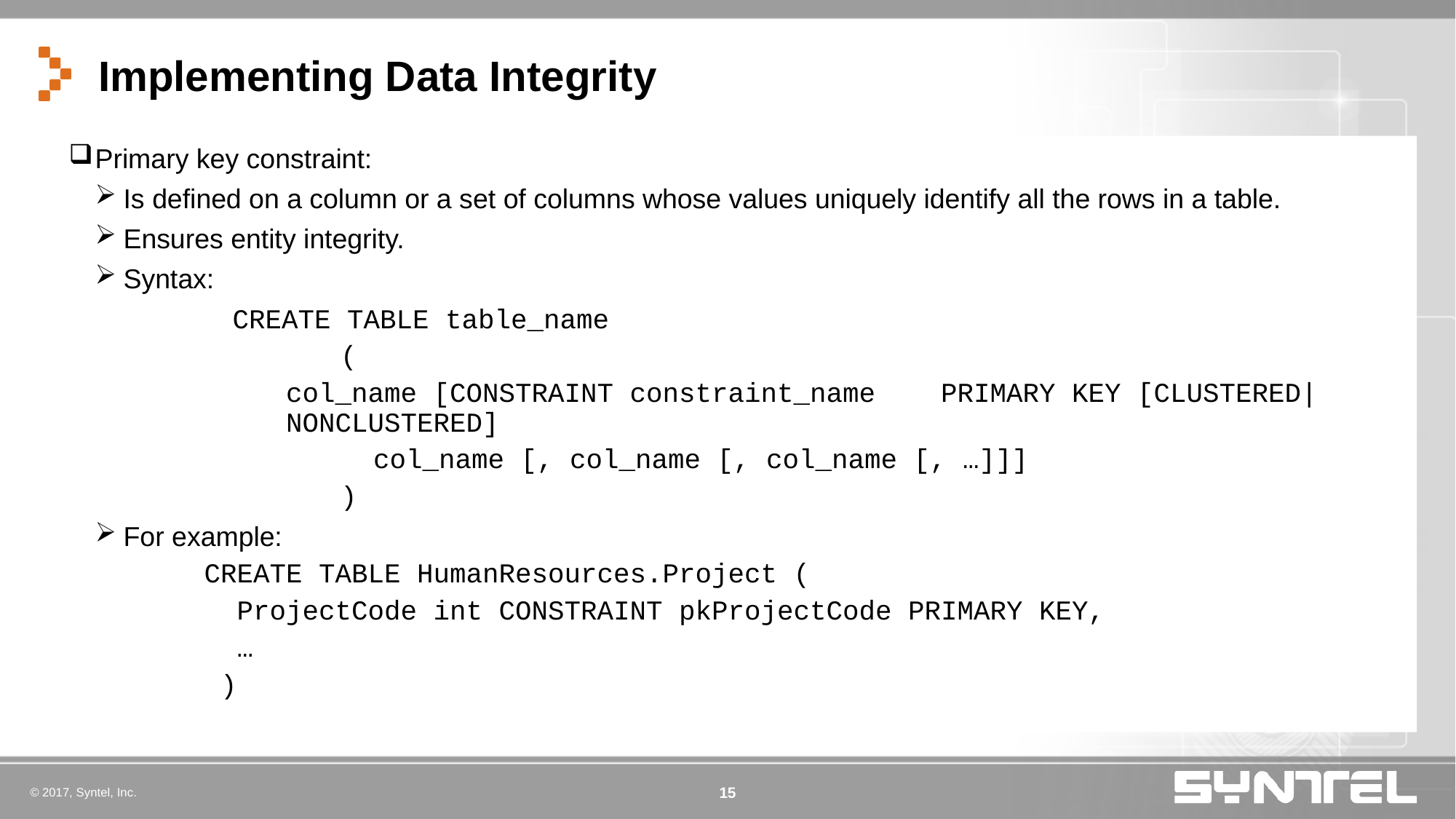

# Implementing Data Integrity
Primary key constraint:
Is defined on a column or a set of columns whose values uniquely identify all the rows in a table.
Ensures entity integrity.
Syntax:
		CREATE TABLE table_name
 		(
	col_name [CONSTRAINT constraint_name    PRIMARY KEY [CLUSTERED|NONCLUSTERED]
		  col_name [, col_name [, col_name [, …]]]
		)
For example:
CREATE TABLE HumanResources.Project (
  ProjectCode int CONSTRAINT pkProjectCode PRIMARY KEY,
  …
 )